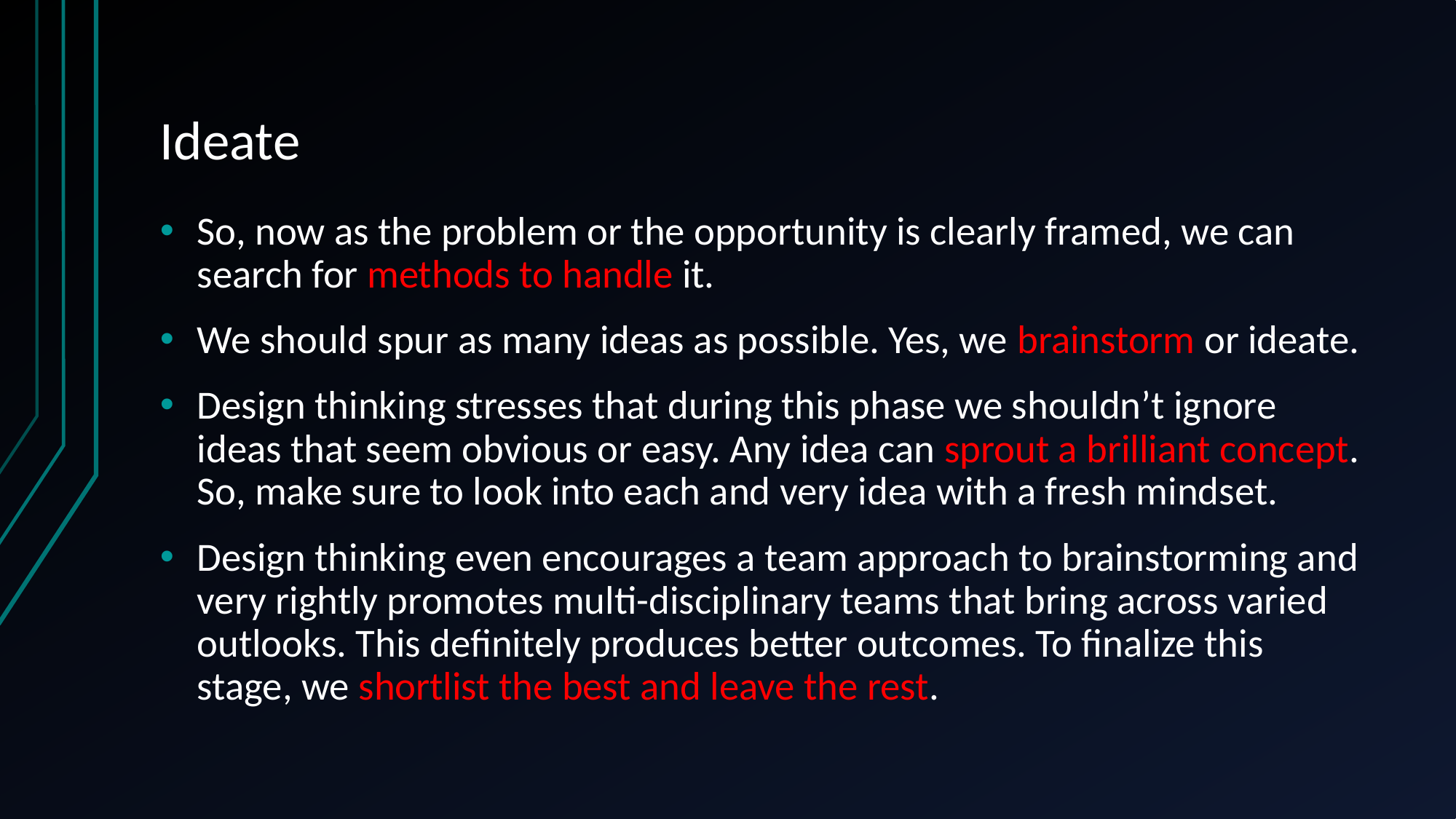

# Ideate
So, now as the problem or the opportunity is clearly framed, we can search for methods to handle it.
We should spur as many ideas as possible. Yes, we brainstorm or ideate.
Design thinking stresses that during this phase we shouldn’t ignore ideas that seem obvious or easy. Any idea can sprout a brilliant concept. So, make sure to look into each and very idea with a fresh mindset.
Design thinking even encourages a team approach to brainstorming and very rightly promotes multi-disciplinary teams that bring across varied outlooks. This definitely produces better outcomes. To finalize this stage, we shortlist the best and leave the rest.